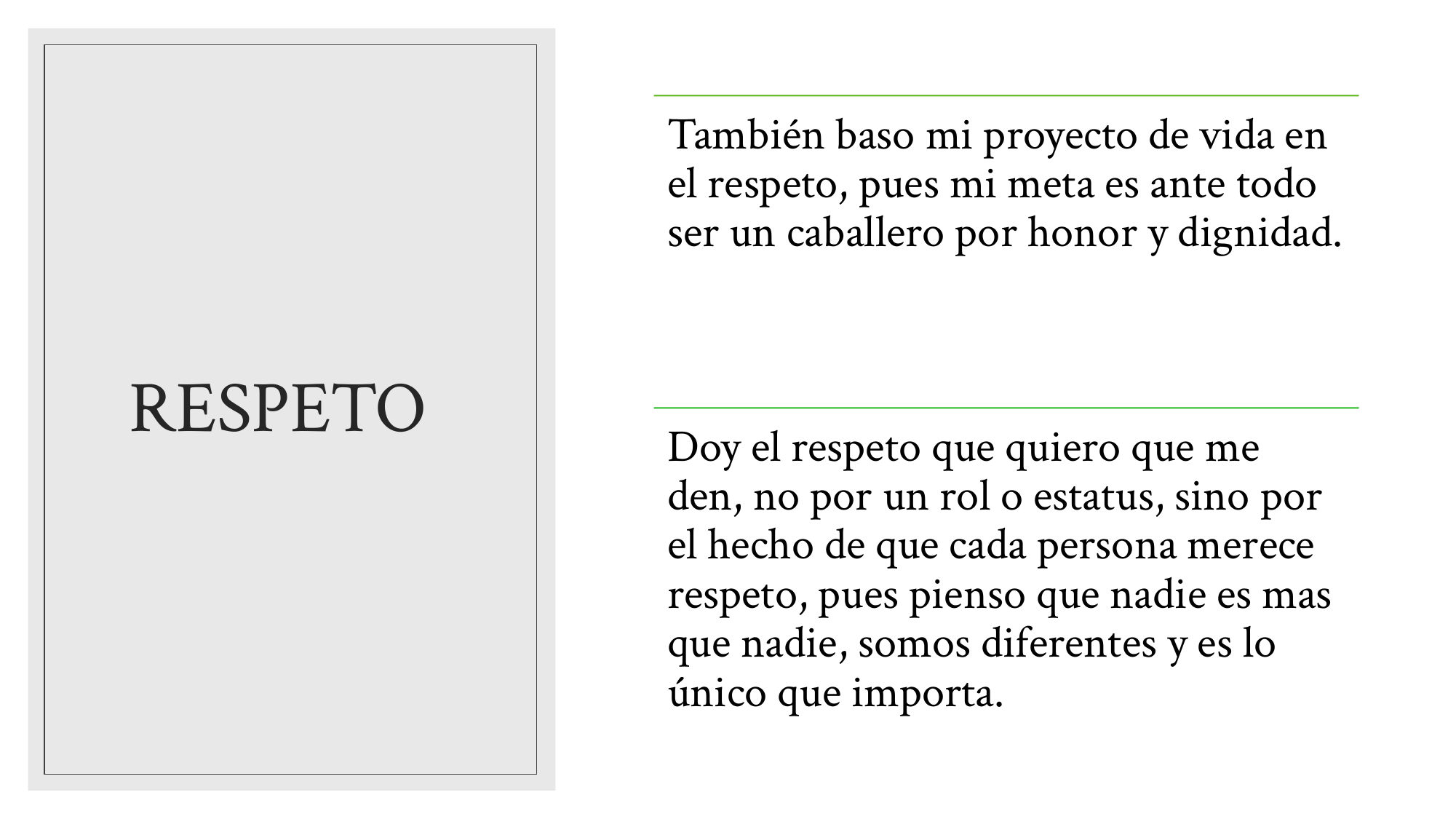

# RESPETO
También baso mi proyecto de vida en el respeto, pues mi meta es ante todo ser un caballero por honor y dignidad.
Doy el respeto que quiero que me den, no por un rol o estatus, sino por el hecho de que cada persona merece respeto, pues pienso que nadie es mas que nadie, somos diferentes y es lo único que importa.